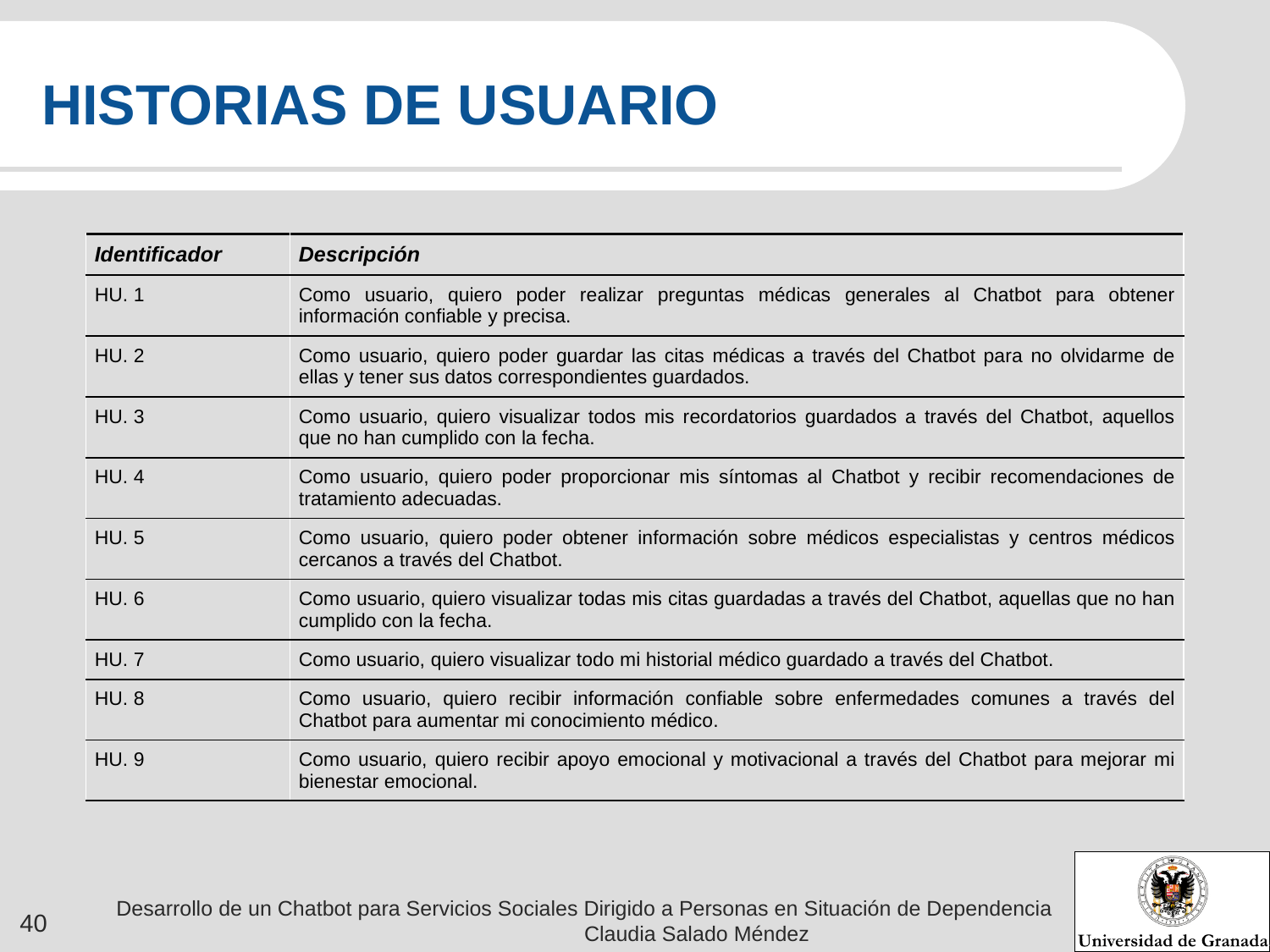

# HISTORIAS DE USUARIO
| Identificador | Descripción |
| --- | --- |
| HU. 1 | Como usuario, quiero poder realizar preguntas médicas generales al Chatbot para obtener información confiable y precisa. |
| HU. 2 | Como usuario, quiero poder guardar las citas médicas a través del Chatbot para no olvidarme de ellas y tener sus datos correspondientes guardados. |
| HU. 3 | Como usuario, quiero visualizar todos mis recordatorios guardados a través del Chatbot, aquellos que no han cumplido con la fecha. |
| HU. 4 | Como usuario, quiero poder proporcionar mis síntomas al Chatbot y recibir recomendaciones de tratamiento adecuadas. |
| HU. 5 | Como usuario, quiero poder obtener información sobre médicos especialistas y centros médicos cercanos a través del Chatbot. |
| HU. 6 | Como usuario, quiero visualizar todas mis citas guardadas a través del Chatbot, aquellas que no han cumplido con la fecha. |
| HU. 7 | Como usuario, quiero visualizar todo mi historial médico guardado a través del Chatbot. |
| HU. 8 | Como usuario, quiero recibir información confiable sobre enfermedades comunes a través del Chatbot para aumentar mi conocimiento médico. |
| HU. 9 | Como usuario, quiero recibir apoyo emocional y motivacional a través del Chatbot para mejorar mi bienestar emocional. |
Desarrollo de un Chatbot para Servicios Sociales Dirigido a Personas en Situación de Dependencia                                       Claudia Salado Méndez
40